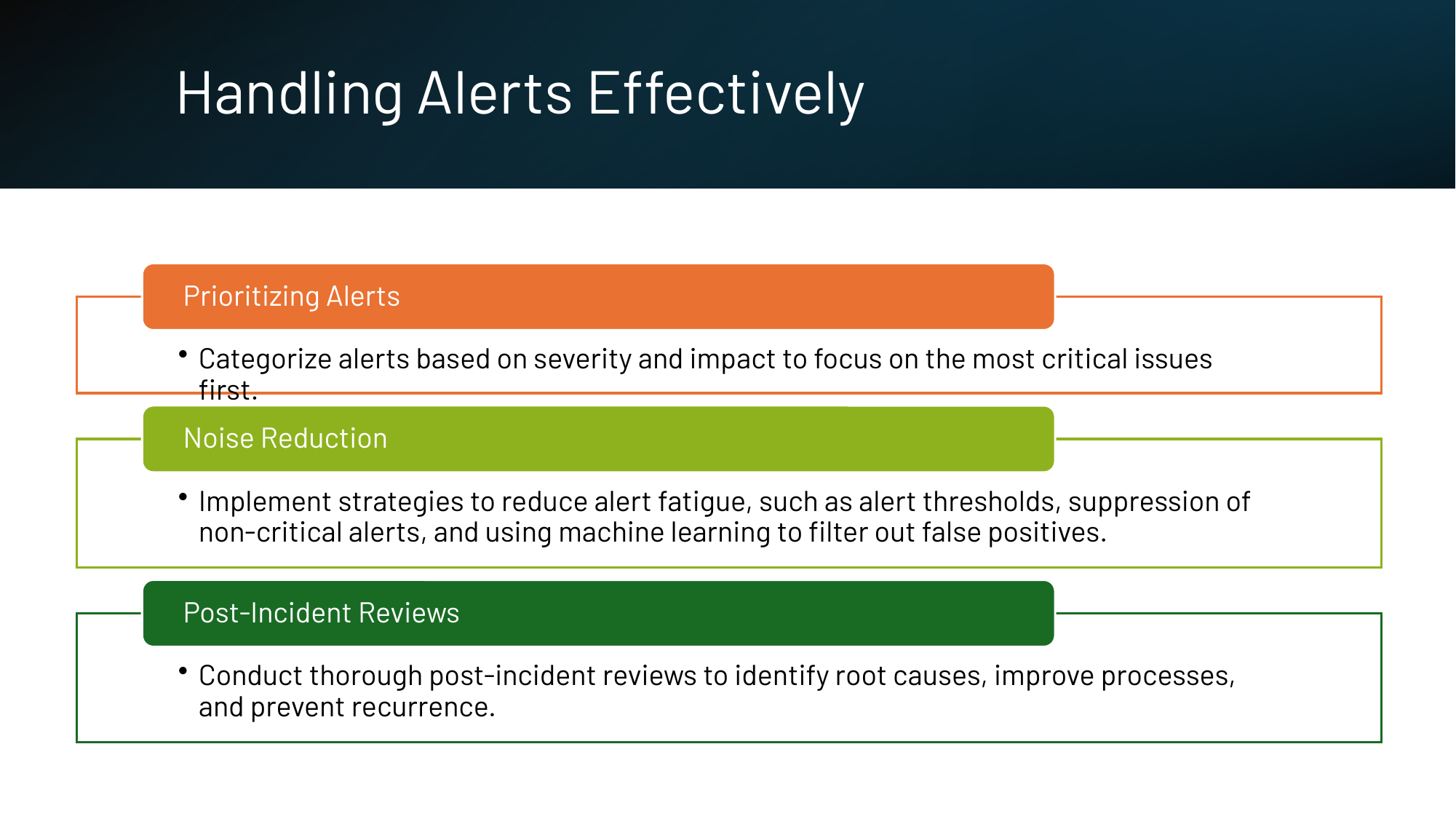

# Handling Alerts Effectively
Categorize alerts based on severity and impact to focus on the most critical issues first.
Prioritizing Alerts
Implement strategies to reduce alert fatigue, such as alert thresholds, suppression of non-critical alerts, and using machine learning to filter out false positives.
Noise Reduction
Conduct thorough post-incident reviews to identify root causes, improve processes, and prevent recurrence.
Post-Incident Reviews